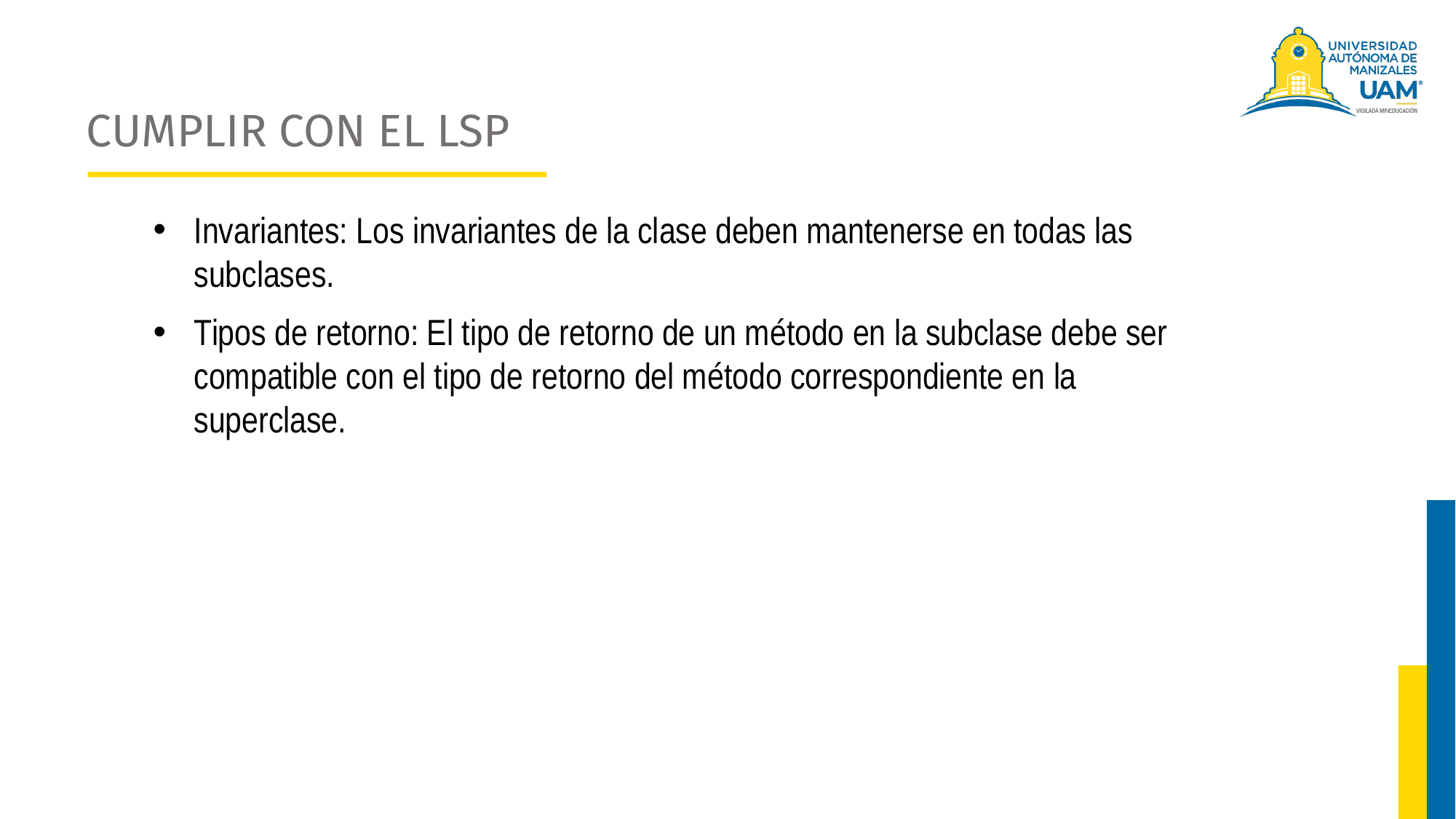

# CUMPLIR CON EL LSP

Invariantes: Los invariantes de la clase deben mantenerse en todas las subclases.
Tipos de retorno: El tipo de retorno de un método en la subclase debe ser compatible con el tipo de retorno del método correspondiente en la superclase.